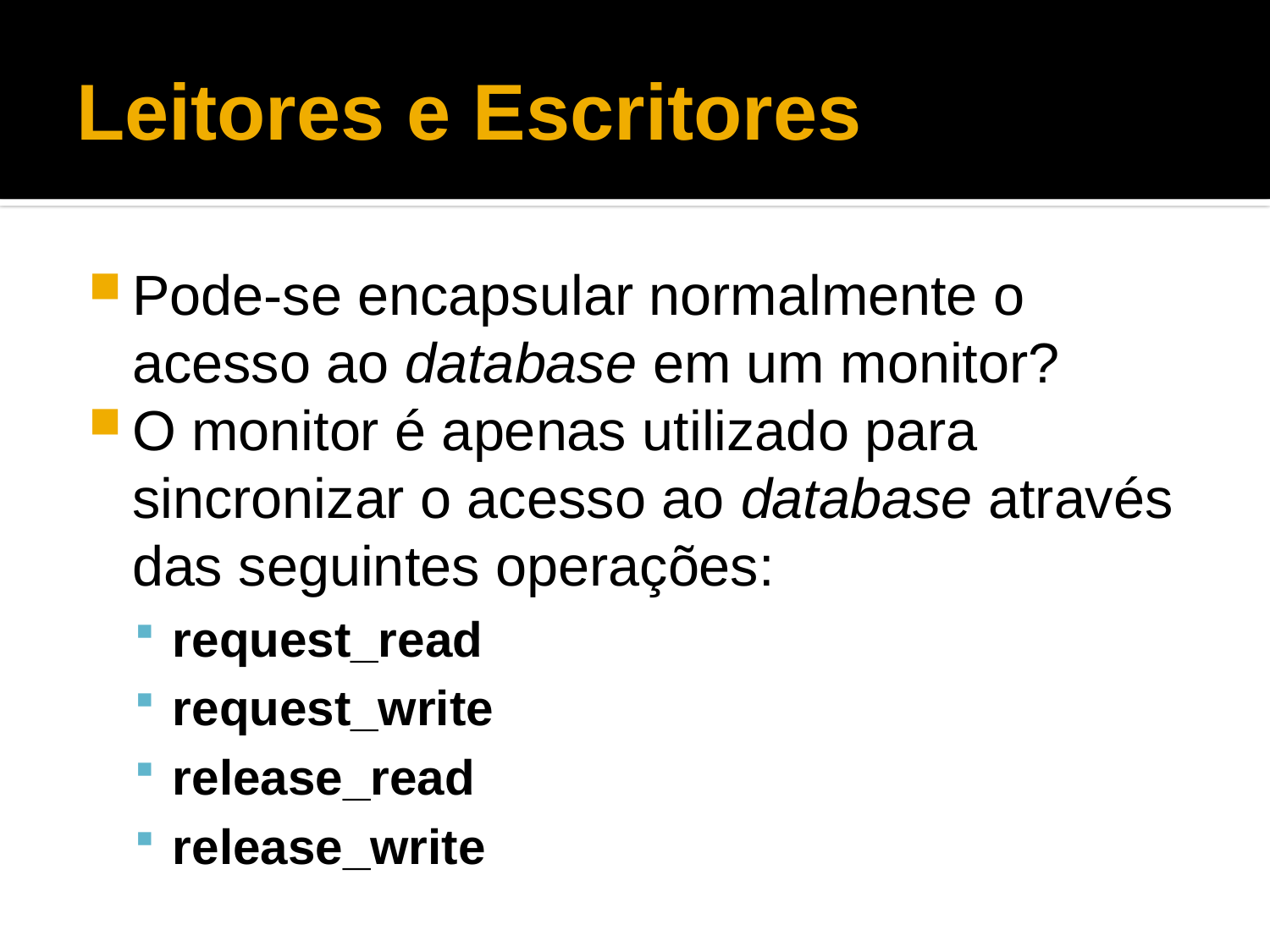

# Leitores e Escritores
Pode-se encapsular normalmente o acesso ao database em um monitor?
O monitor é apenas utilizado para sincronizar o acesso ao database através das seguintes operações:
request_read
request_write
release_read
release_write